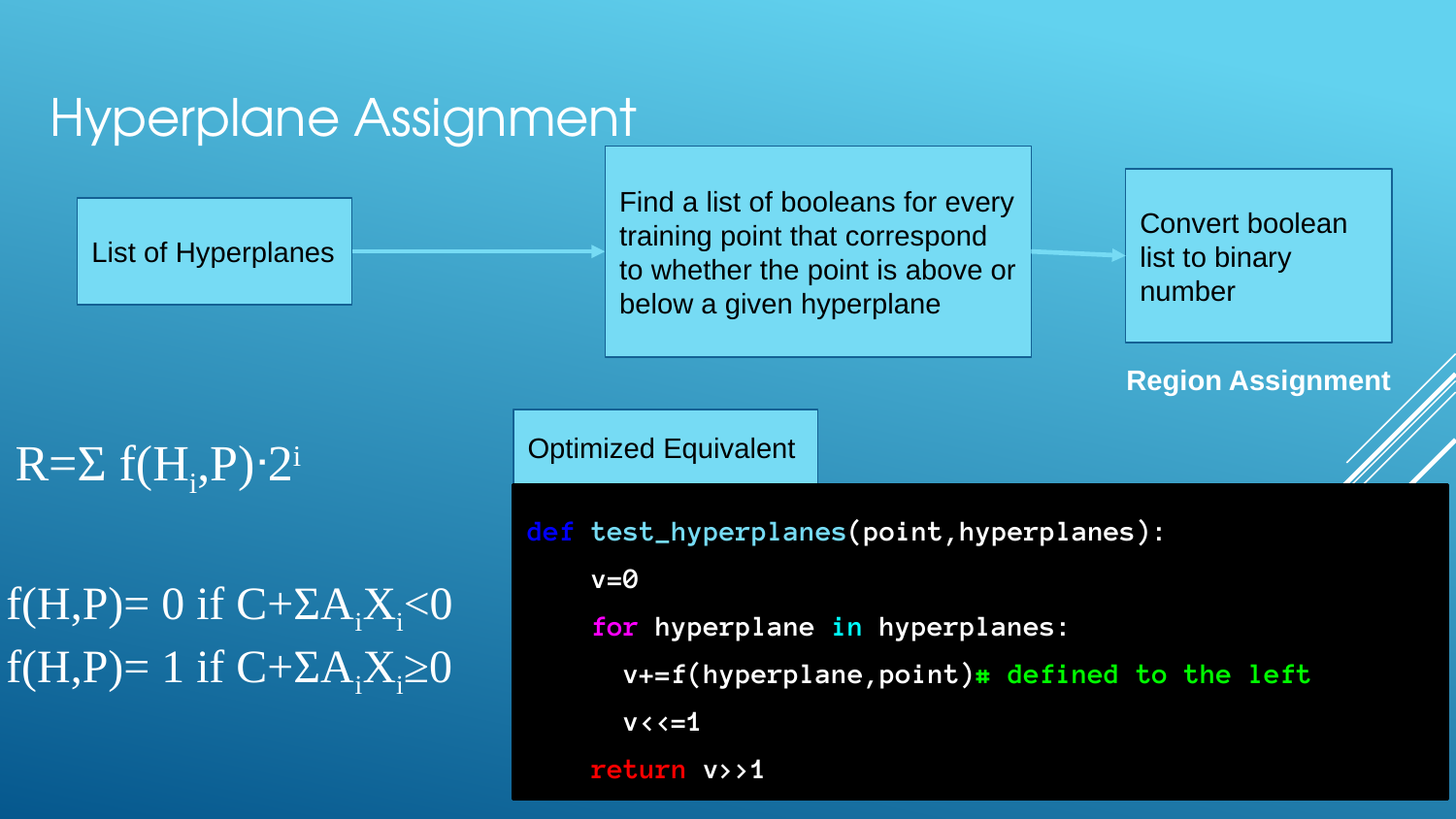

# Hyperplane Assignment
Find a list of booleans for every training point that correspond to whether the point is above or below a given hyperplane
Convert boolean list to binary number
List of Hyperplanes
Region Assignment
Optimized Equivalent
R=Σ f(Hi,P)ᐧ2i
def test_hyperplanes(point,hyperplanes):
    v=0
    for hyperplane in hyperplanes:
      v+=f(hyperplane,point)# defined to the left
      v<<=1
    return v>>1
f(H,P)= 0 if C+ΣAiXi<0
f(H,P)= 1 if C+ΣAiXi≥0